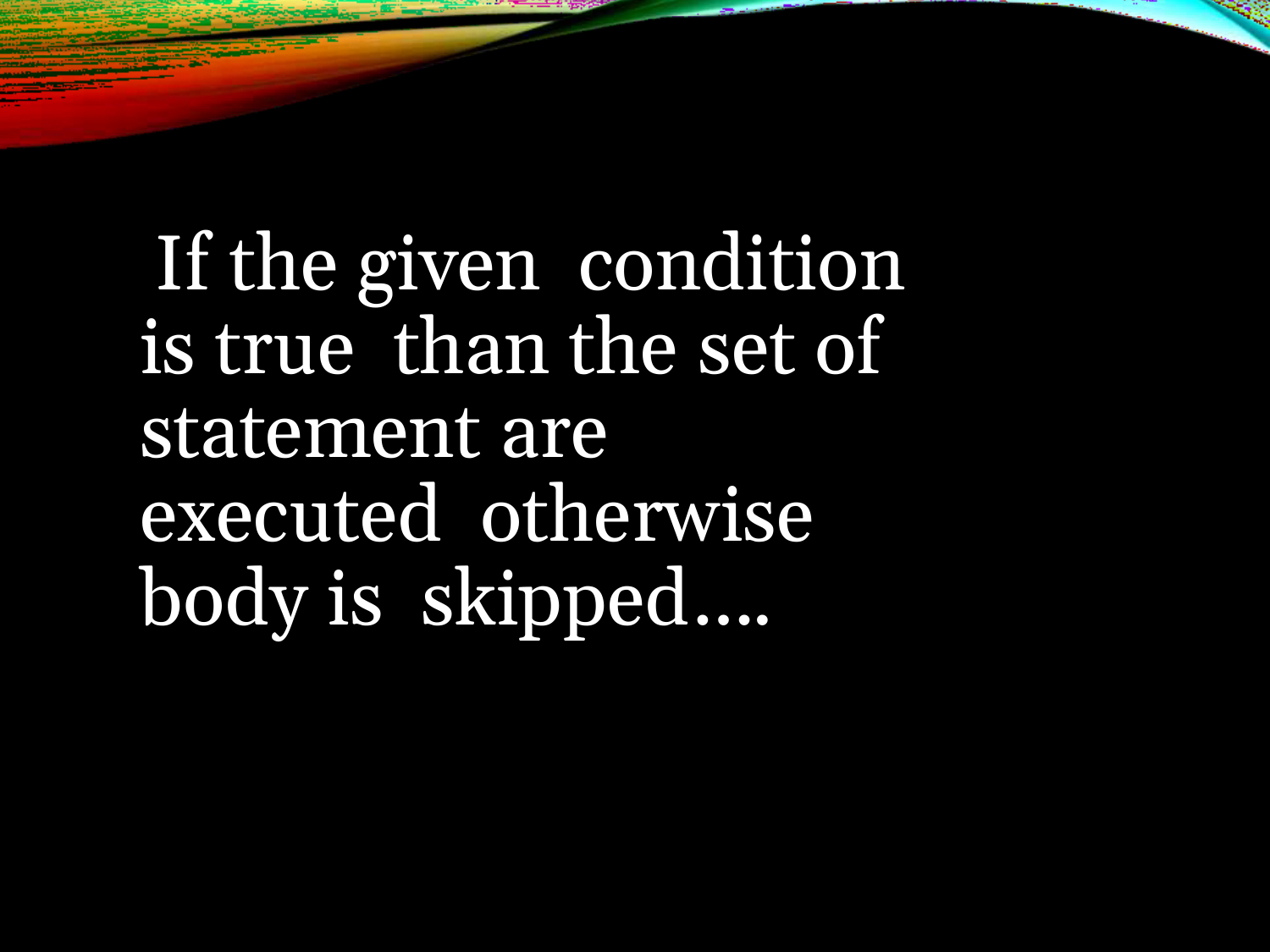

If the given  condition is true  than the set of  statement are  executed  otherwise body is  skipped….